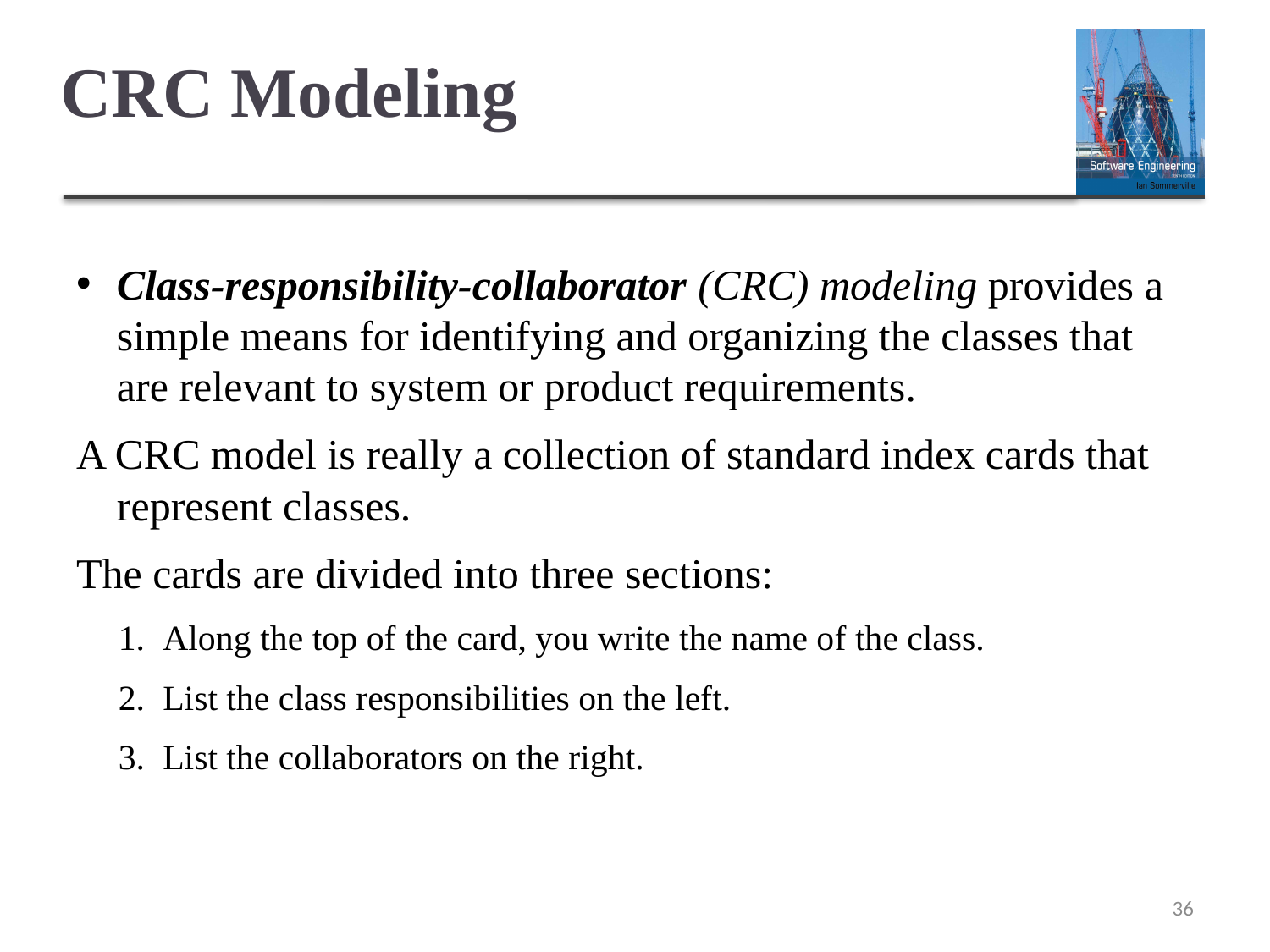

# C R C Modeling
Class-responsibility-collaborator (C R C) modeling provides a simple means for identifying and organizing the classes that are relevant to system or product requirements.
A C R C model is really a collection of standard index cards that represent classes.
The cards are divided into three sections:
Along the top of the card, you write the name of the class.
List the class responsibilities on the left.
List the collaborators on the right.
36